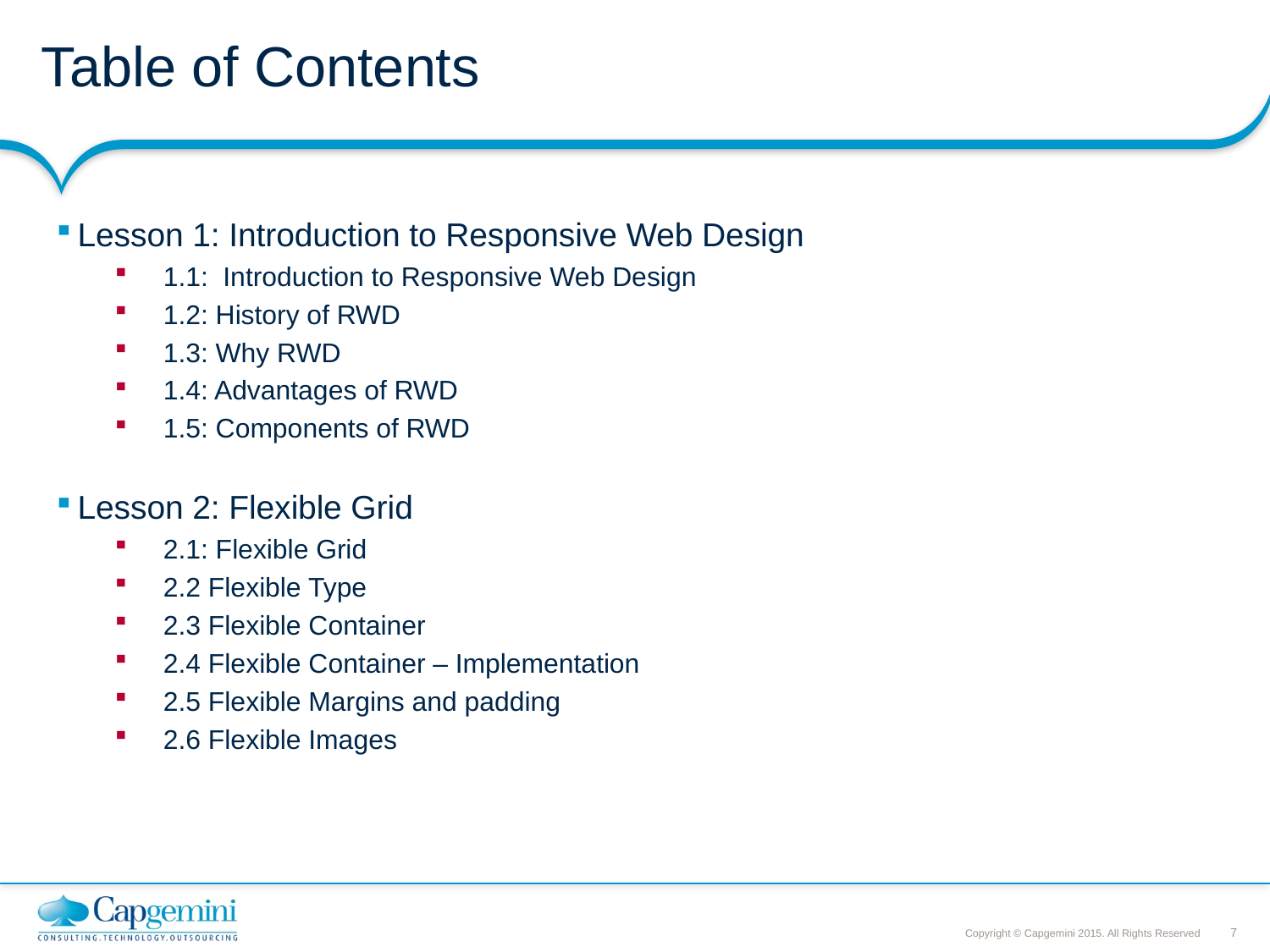

# Table of Contents
Lesson 1: Introduction to Responsive Web Design
1.1:  Introduction to Responsive Web Design
1.2: History of RWD
1.3: Why RWD
1.4: Advantages of RWD
1.5: Components of RWD

Lesson 2: Flexible Grid
2.1: Flexible Grid
2.2 Flexible Type
2.3 Flexible Container
2.4 Flexible Container – Implementation
2.5 Flexible Margins and padding
2.6 Flexible Images